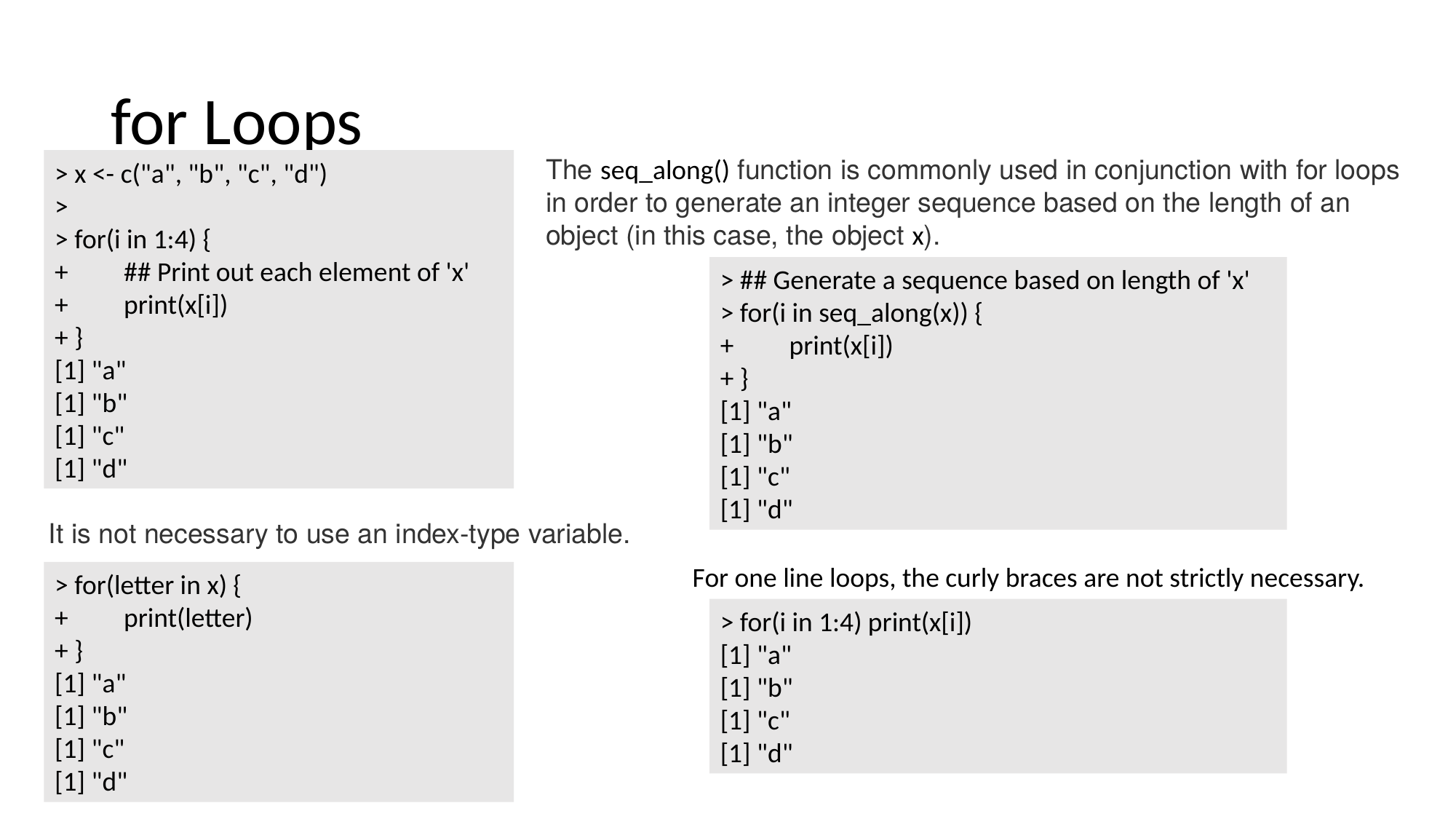

# for Loops
The seq_along() function is commonly used in conjunction with for loops in order to generate an integer sequence based on the length of an object (in this case, the object x).
> x <- c("a", "b", "c", "d")
>
> for(i in 1:4) {
+         ## Print out each element of 'x'
+         print(x[i])
+ }
[1] "a"
[1] "b"
[1] "c"
[1] "d"
> ## Generate a sequence based on length of 'x'
> for(i in seq_along(x)) {
+         print(x[i])
+ }
[1] "a"
[1] "b"
[1] "c"
[1] "d"
It is not necessary to use an index-type variable.
For one line loops, the curly braces are not strictly necessary.
> for(letter in x) {
+         print(letter)
+ }
[1] "a"
[1] "b"
[1] "c"
[1] "d"
> for(i in 1:4) print(x[i])
[1] "a"
[1] "b"
[1] "c"
[1] "d"